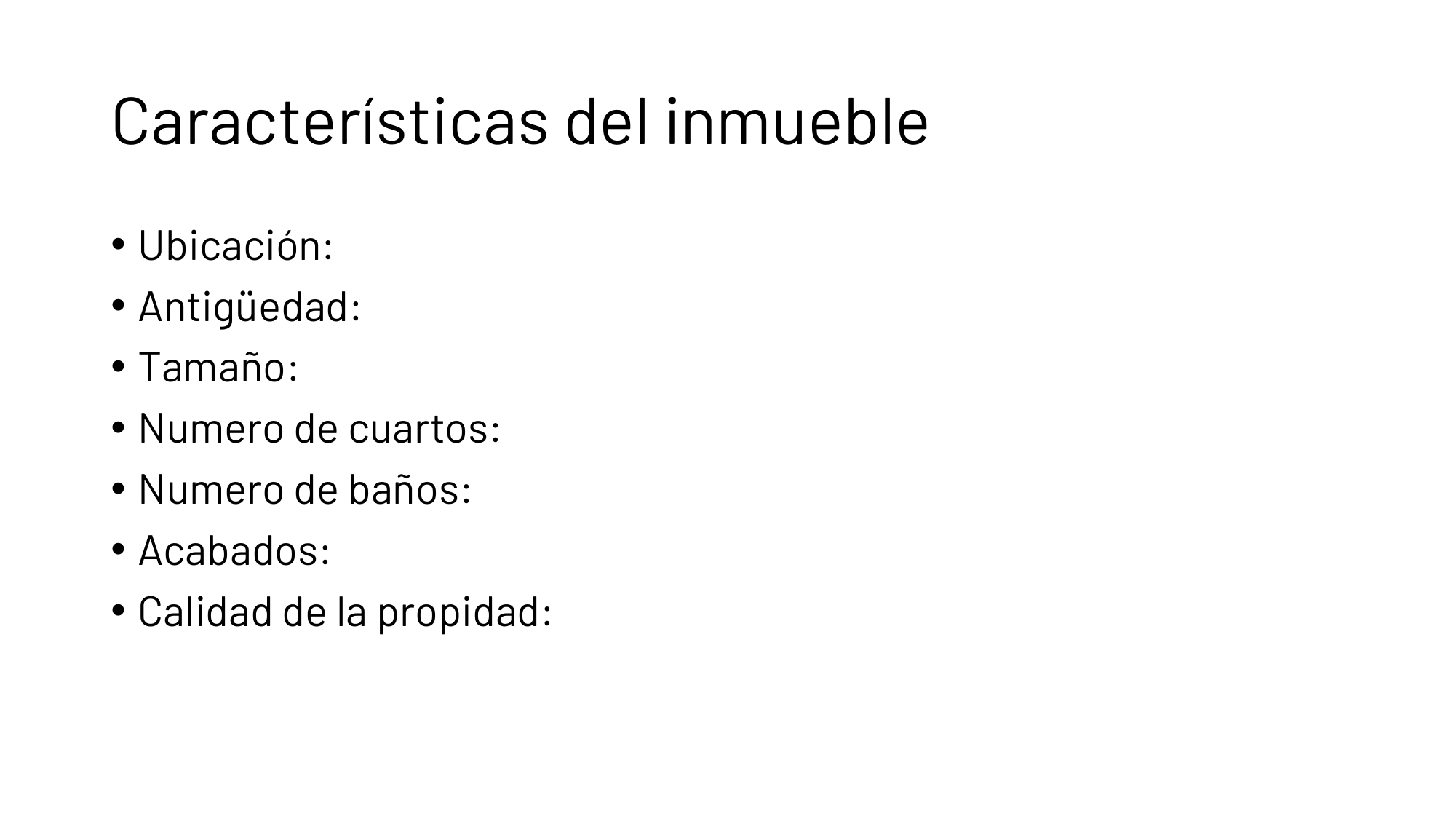

# Características del inmueble
Ubicación:
Antigüedad:
Tamaño:
Numero de cuartos:
Numero de baños:
Acabados:
Calidad de la propidad: